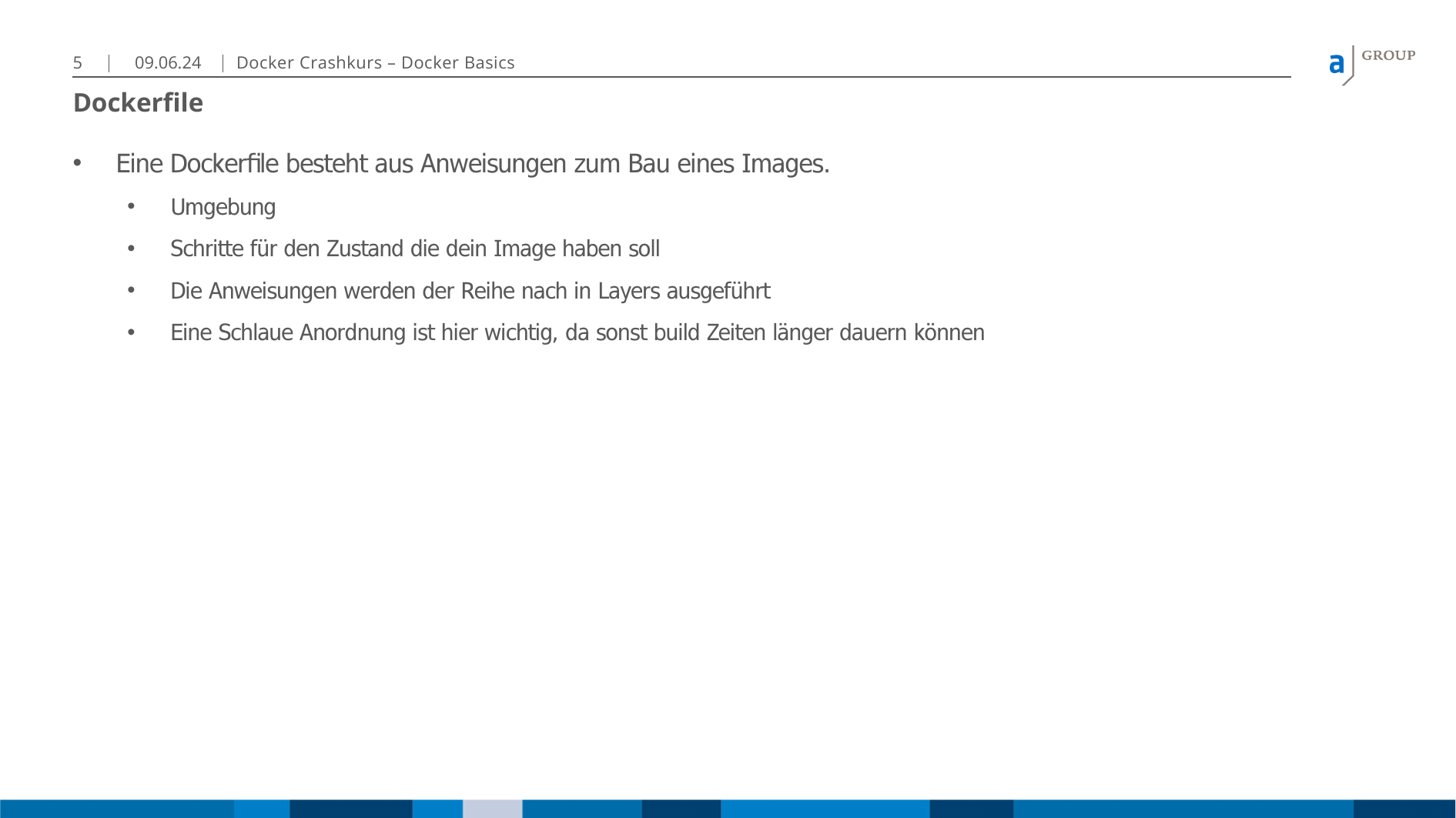

5
09.06.24
Docker Crashkurs – Docker Basics
# Dockerfile
Eine Dockerfile besteht aus Anweisungen zum Bau eines Images.
Umgebung
Schritte für den Zustand die dein Image haben soll
Die Anweisungen werden der Reihe nach in Layers ausgeführt
Eine Schlaue Anordnung ist hier wichtig, da sonst build Zeiten länger dauern können